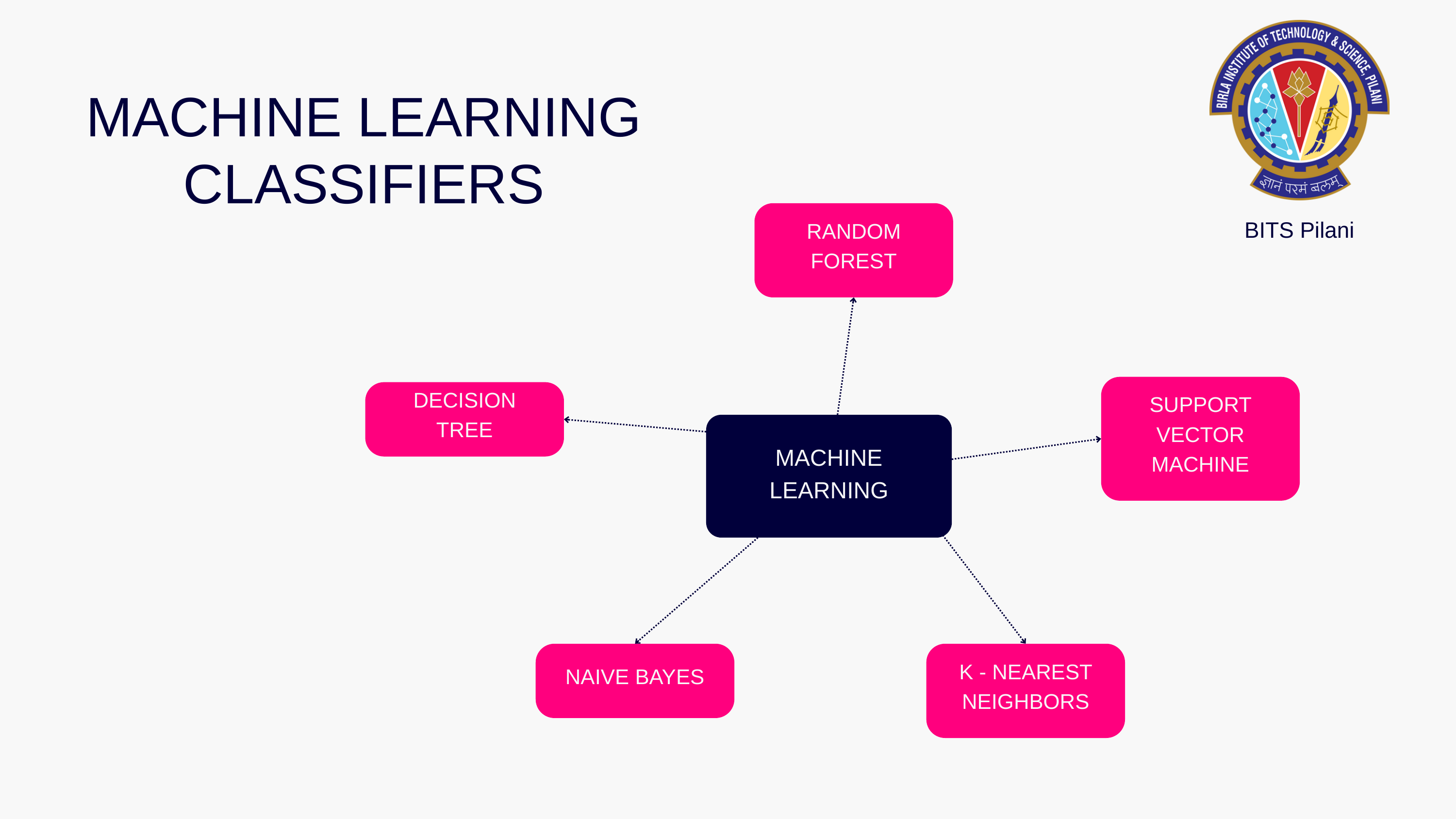

BITS Pilani
MACHINE LEARNING CLASSIFIERS

RANDOM FOREST

SUPPORT VECTOR MACHINE

DECISION TREE

MACHINE LEARNING

NAIVE BAYES

K - NEAREST NEIGHBORS